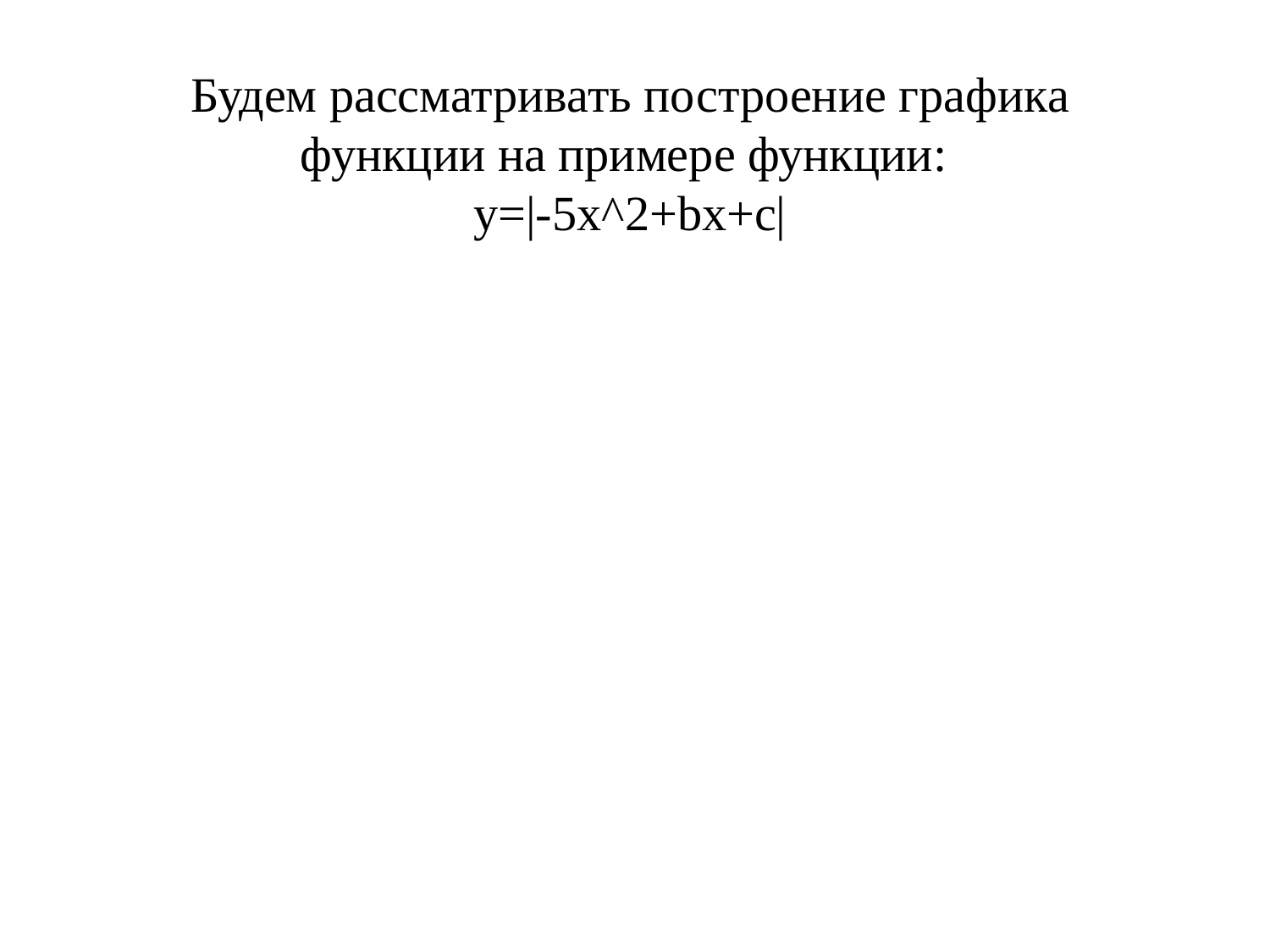

Будем рассматривать построение графика функции на примере функции:
y=|-5x^2+bx+c|